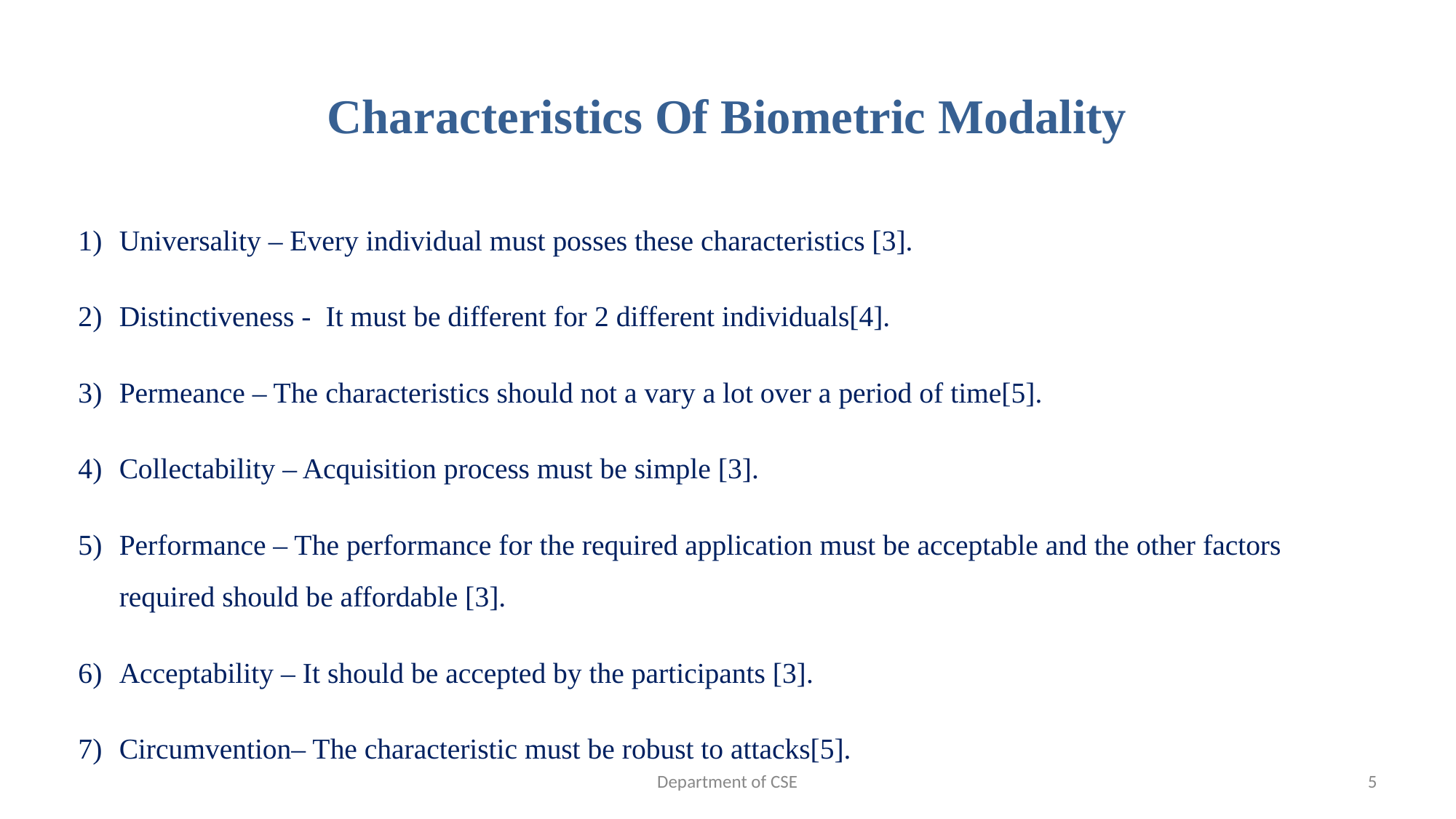

# Characteristics Of Biometric Modality
Universality – Every individual must posses these characteristics [3].
Distinctiveness -  It must be different for 2 different individuals[4].
Permeance – The characteristics should not a vary a lot over a period of time[5].
Collectability – Acquisition process must be simple [3].
Performance – The performance for the required application must be acceptable and the other factors required should be affordable [3].
Acceptability – It should be accepted by the participants [3].
Circumvention– The characteristic must be robust to attacks[5].
Department of CSE
5